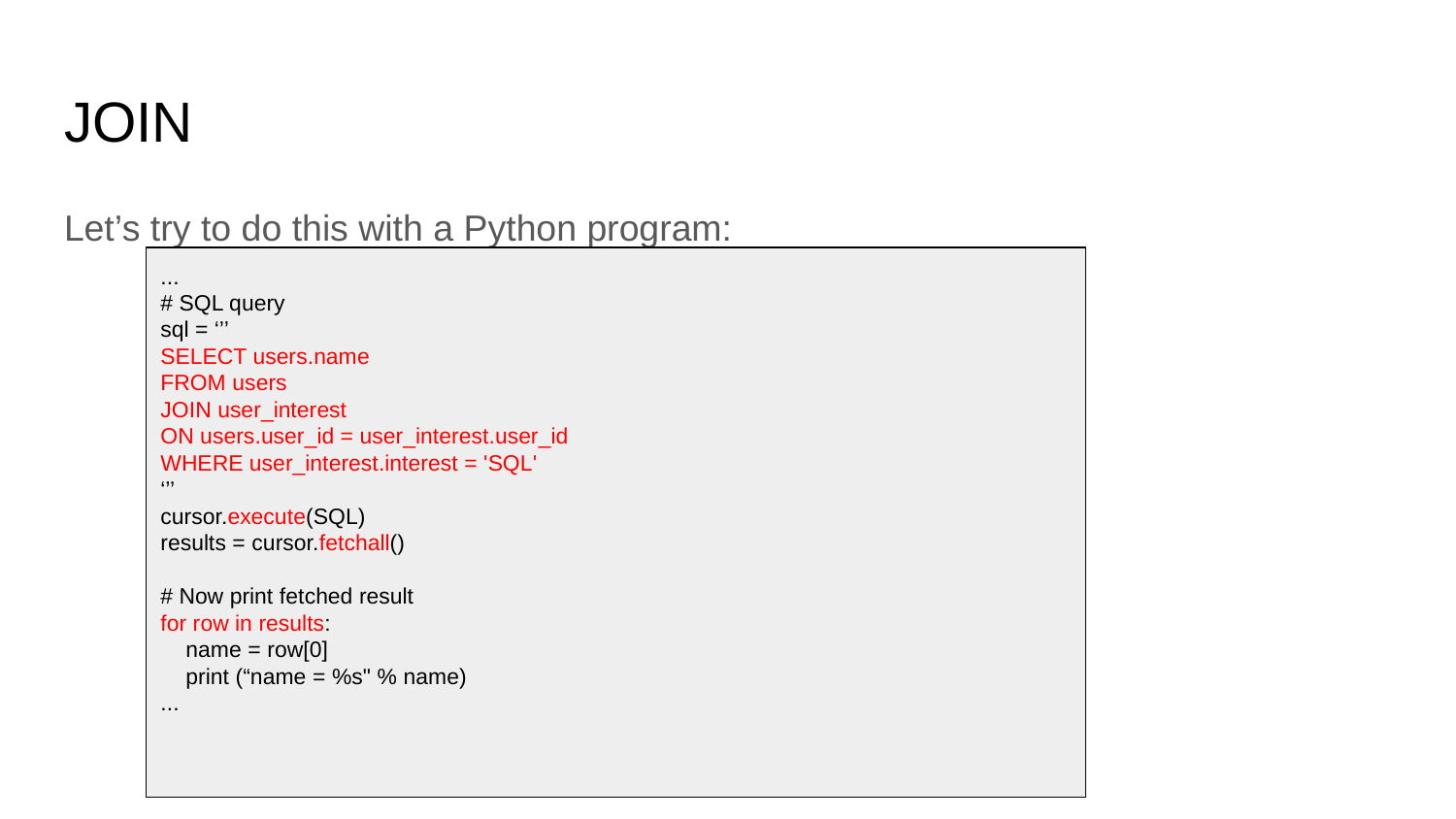

# JOIN
Let’s try to do this with a Python program:
...
# SQL query
sql = ‘’’
SELECT users.name
FROM users
JOIN user_interest
ON users.user_id = user_interest.user_id
WHERE user_interest.interest = 'SQL'
‘’’
cursor.execute(SQL)
results = cursor.fetchall()

# Now print fetched result
for row in results:
    name = row[0]
    print (“name = %s" % name)
...